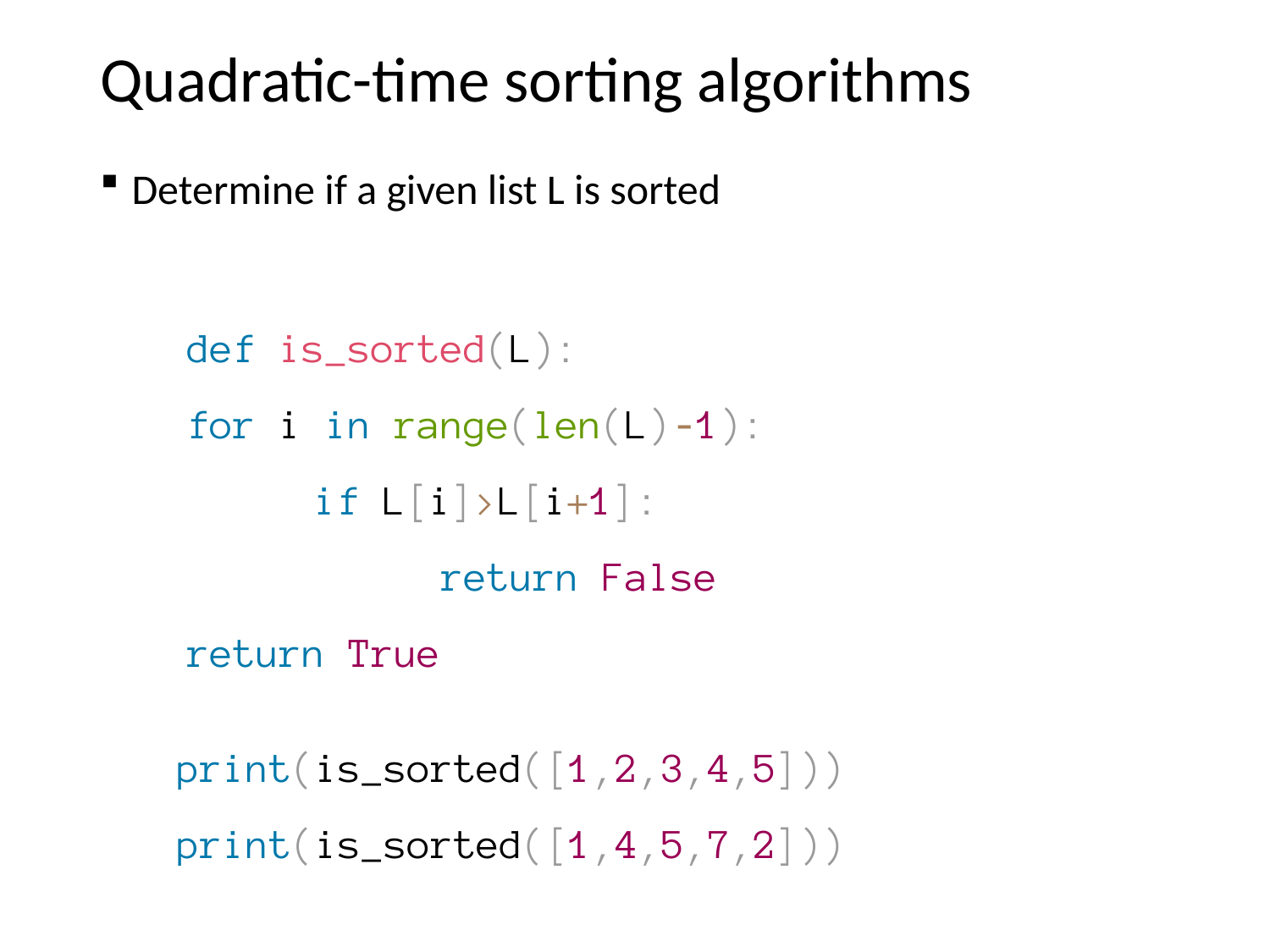

# Quadratic-time sorting algorithms
Determine if a given list L is sorted

def is_sorted(L):
for i in range(len(L)‑1):
	if L[i]>L[i+1]:
		return False
return True
print(is_sorted([1,2,3,4,5]))
print(is_sorted([1,4,5,7,2]))